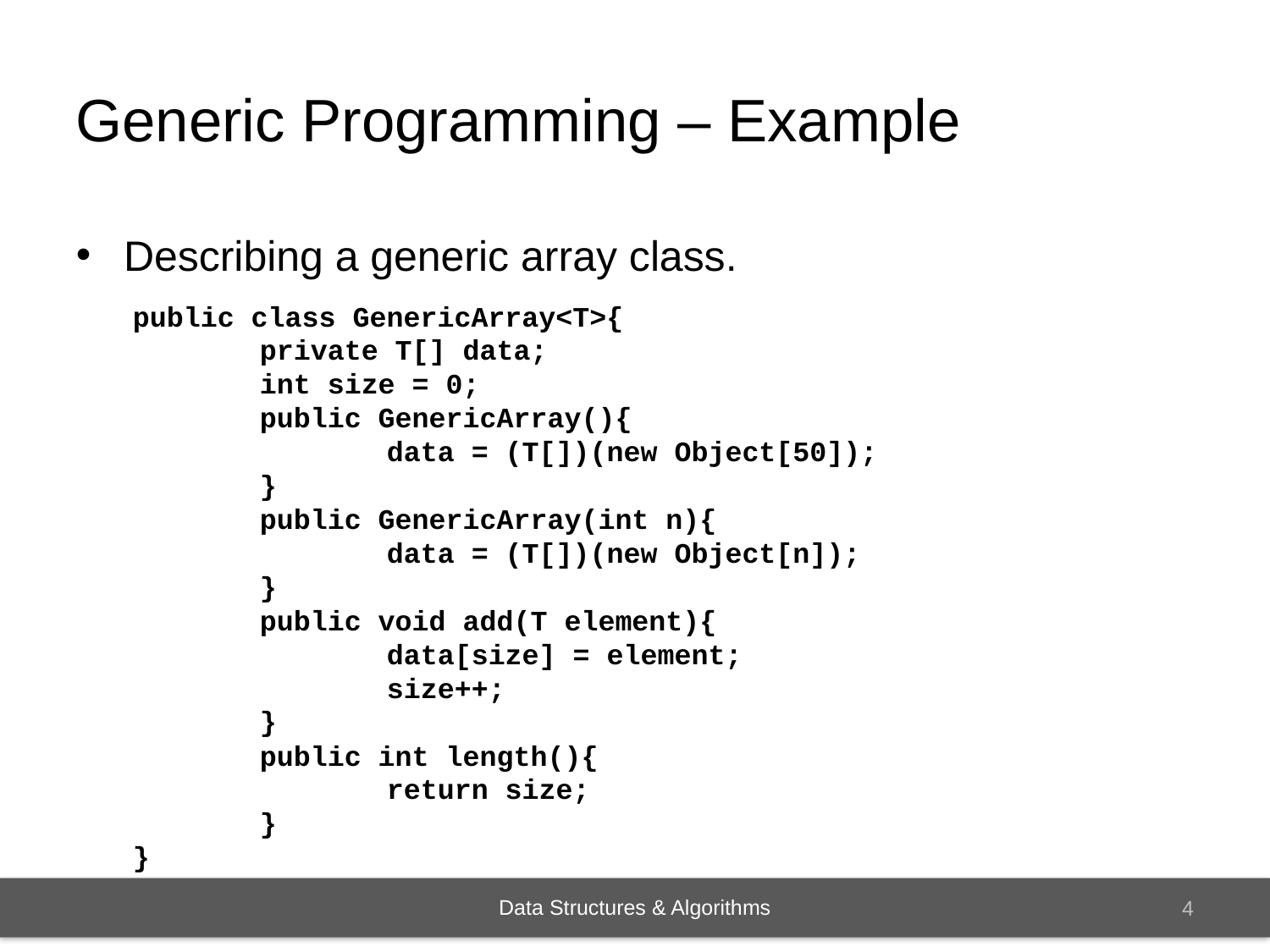

Generic Programming – Example
Describing a generic array class.
public class GenericArray<T>{
	private T[] data;
	int size = 0;
	public GenericArray(){
		data = (T[])(new Object[50]);
	}
	public GenericArray(int n){
		data = (T[])(new Object[n]);
	}
	public void add(T element){
		data[size] = element;
		size++;
	}
	public int length(){
		return size;
	}
}
4